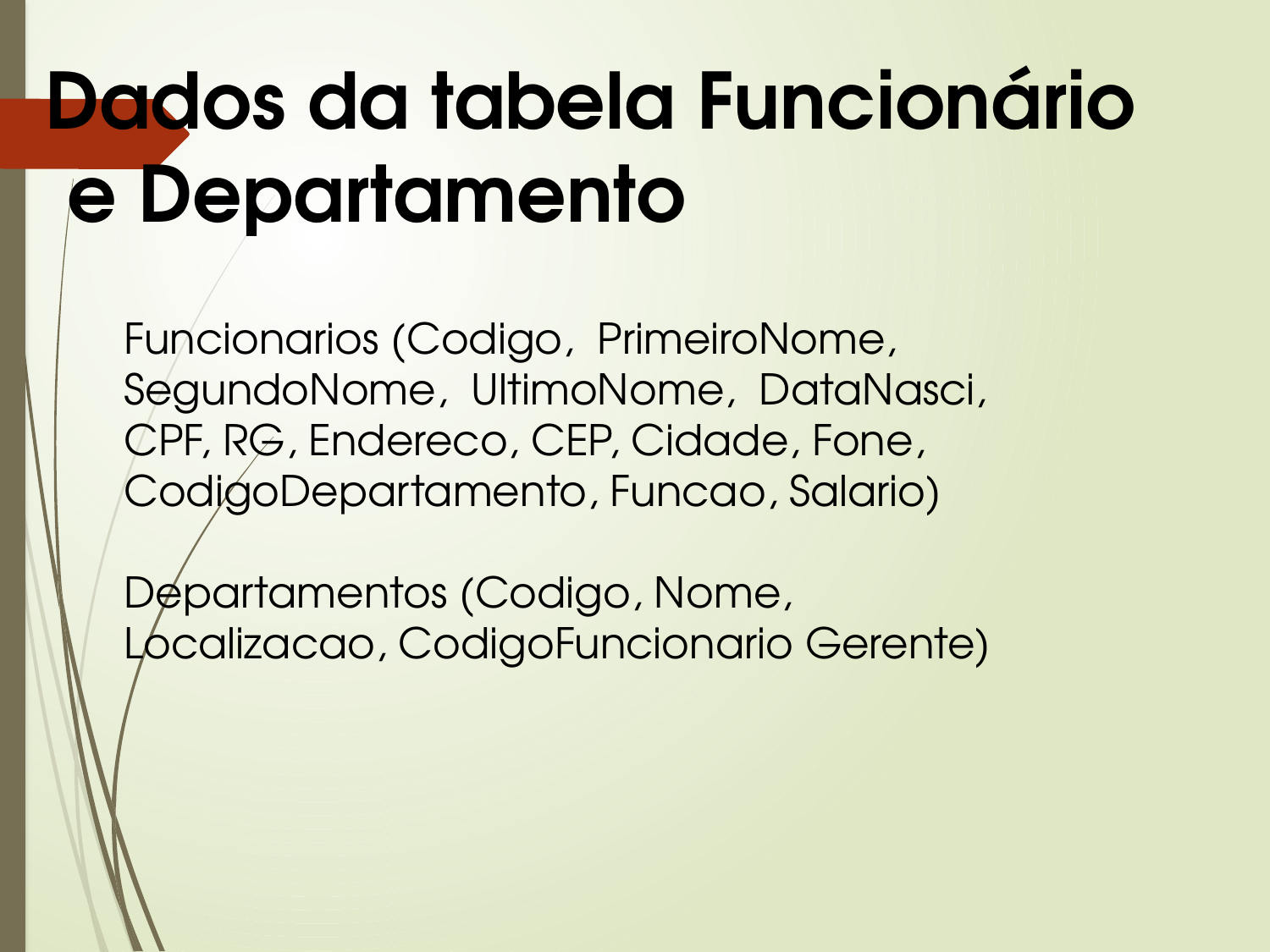

Dados da tabela Funcionário
 e Departamento
Funcionarios (Codigo,  PrimeiroNome, SegundoNome,  UltimoNome,  DataNasci, CPF, RG, Endereco, CEP, Cidade, Fone, CodigoDepartamento, Funcao, Salario)

Departamentos (Codigo, Nome, Localizacao, CodigoFuncionario Gerente)